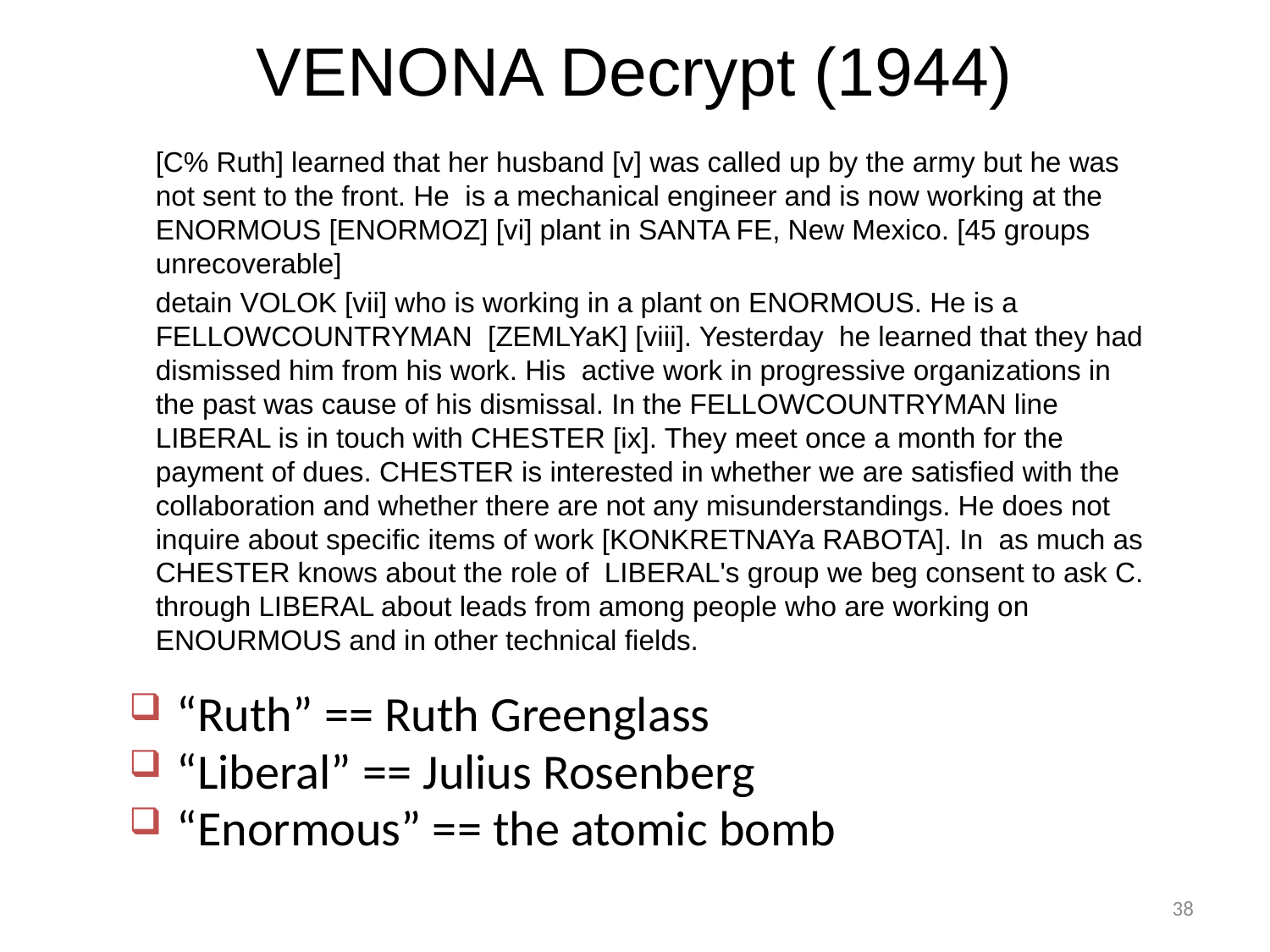

# VENONA Decrypt (1944)
	[C% Ruth] learned that her husband [v] was called up by the army but he was not sent to the front. He  is a mechanical engineer and is now working at the ENORMOUS [ENORMOZ] [vi] plant in SANTA FE, New Mexico. [45 groups  unrecoverable]
	detain VOLOK [vii] who is working in a plant on ENORMOUS. He is a FELLOWCOUNTRYMAN  [ZEMLYaK] [viii]. Yesterday  he learned that they had dismissed him from his work. His  active work in progressive organizations in the past was cause of his dismissal. In the FELLOWCOUNTRYMAN line LIBERAL is in touch with CHESTER [ix]. They meet once a month for the payment of dues. CHESTER is interested in whether we are satisfied with the collaboration and whether there are not any misunderstandings. He does not inquire about specific items of work [KONKRETNAYa RABOTA]. In  as much as CHESTER knows about the role of  LIBERAL's group we beg consent to ask C. through LIBERAL about leads from among people who are working on ENOURMOUS and in other technical fields.
“Ruth” == Ruth Greenglass
“Liberal” == Julius Rosenberg
“Enormous” == the atomic bomb
38